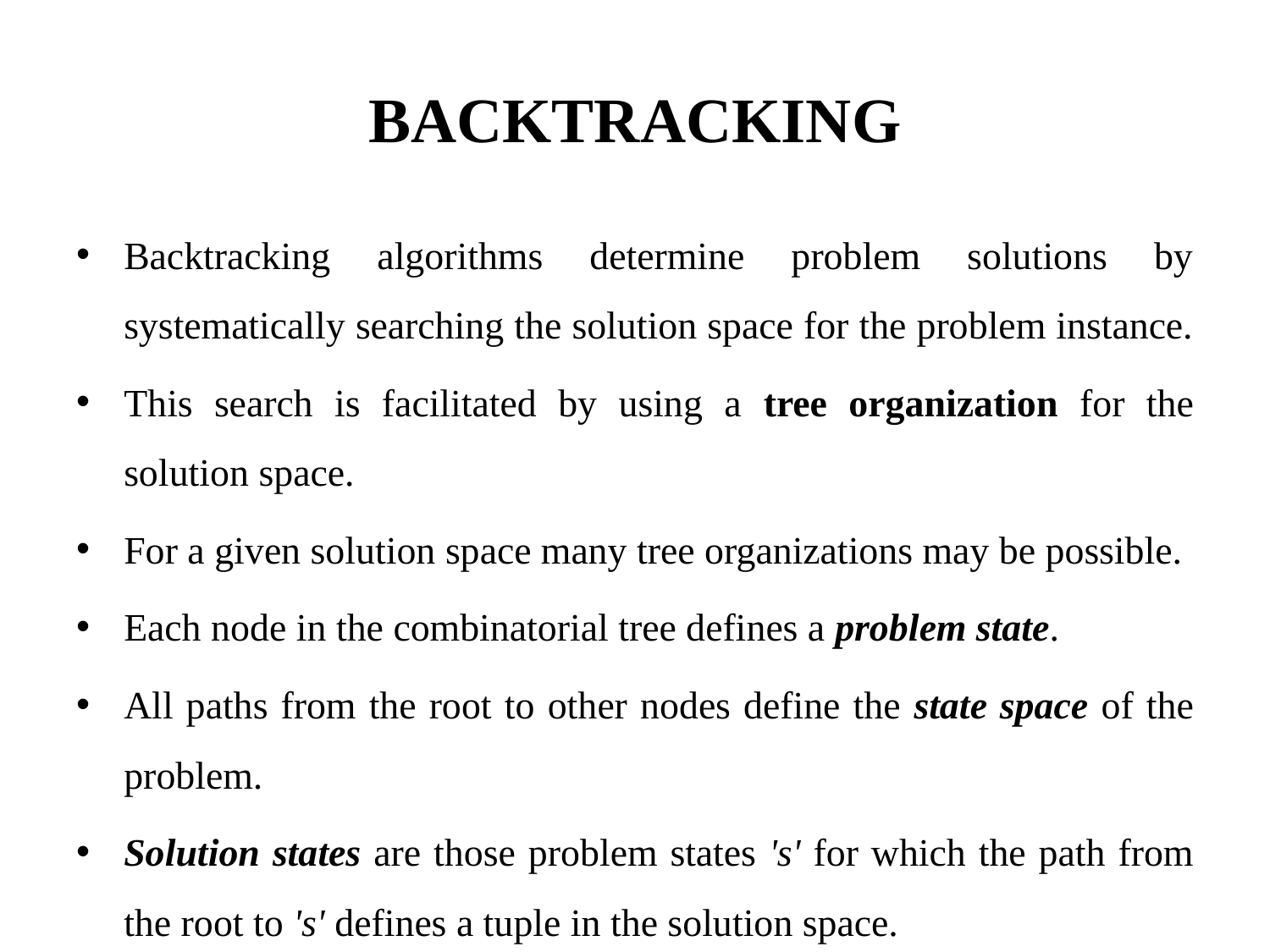

# BACKTRACKING
Backtracking algorithms determine problem solutions by systematically searching the solution space for the problem instance.
This search is facilitated by using a tree organization for the solution space.
For a given solution space many tree organizations may be possible.
Each node in the combinatorial tree defines a problem state.
All paths from the root to other nodes define the state space of the problem.
Solution states are those problem states 's' for which the path from the root to 's' defines a tuple in the solution space.